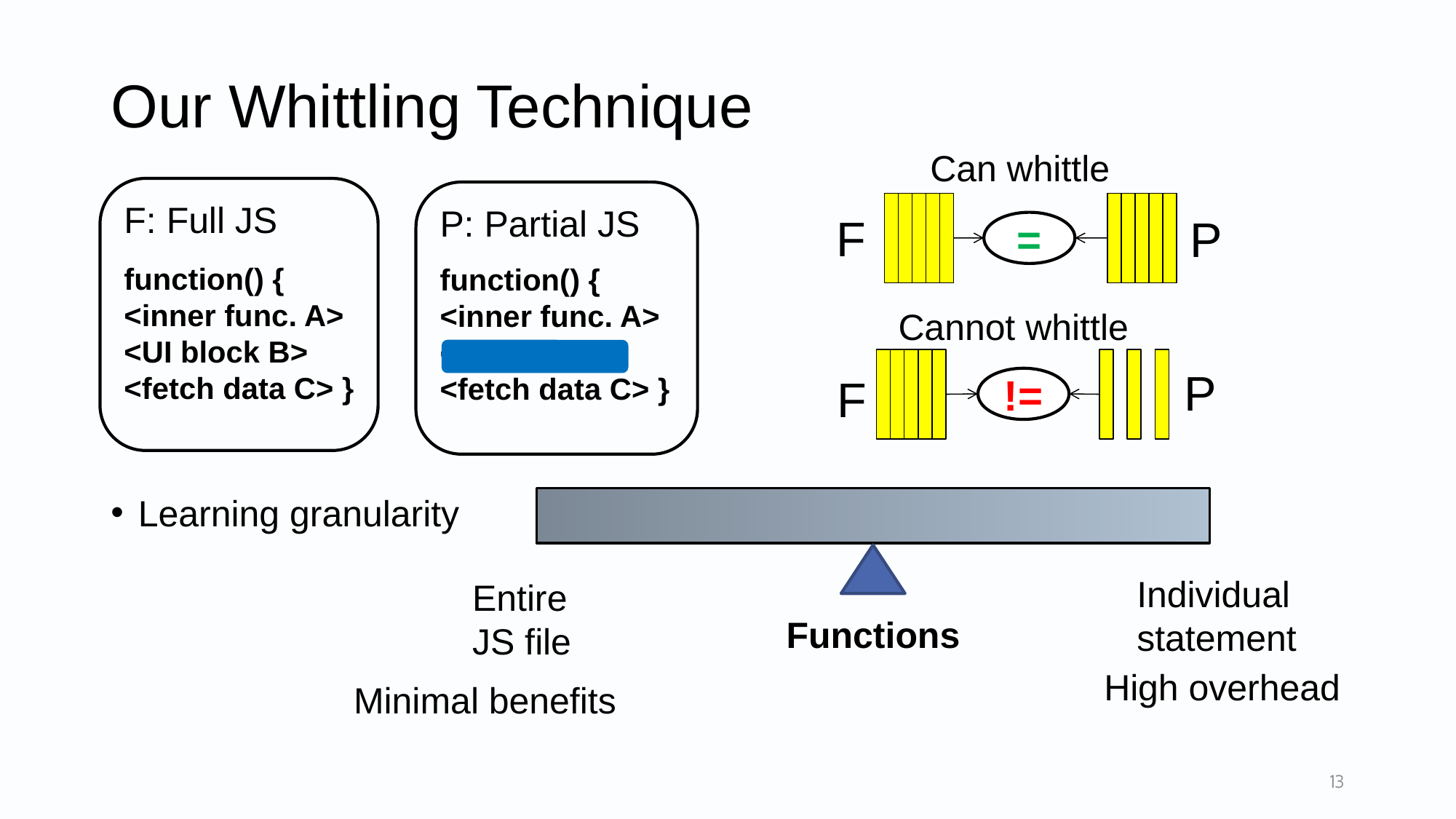

# Our Whittling Technique
Can whittle

Cannot whittle

!=
F
P
=
P
F
F: Full JS

function() {
<inner func. A>
<UI block B>
<fetch data C> }

P: Partial JS

function() {
<inner func. A>
<UI block B>
<fetch data C> }

Learning granularity

Individual statement
High overhead
Entire JS file
Minimal benefits
Functions

13